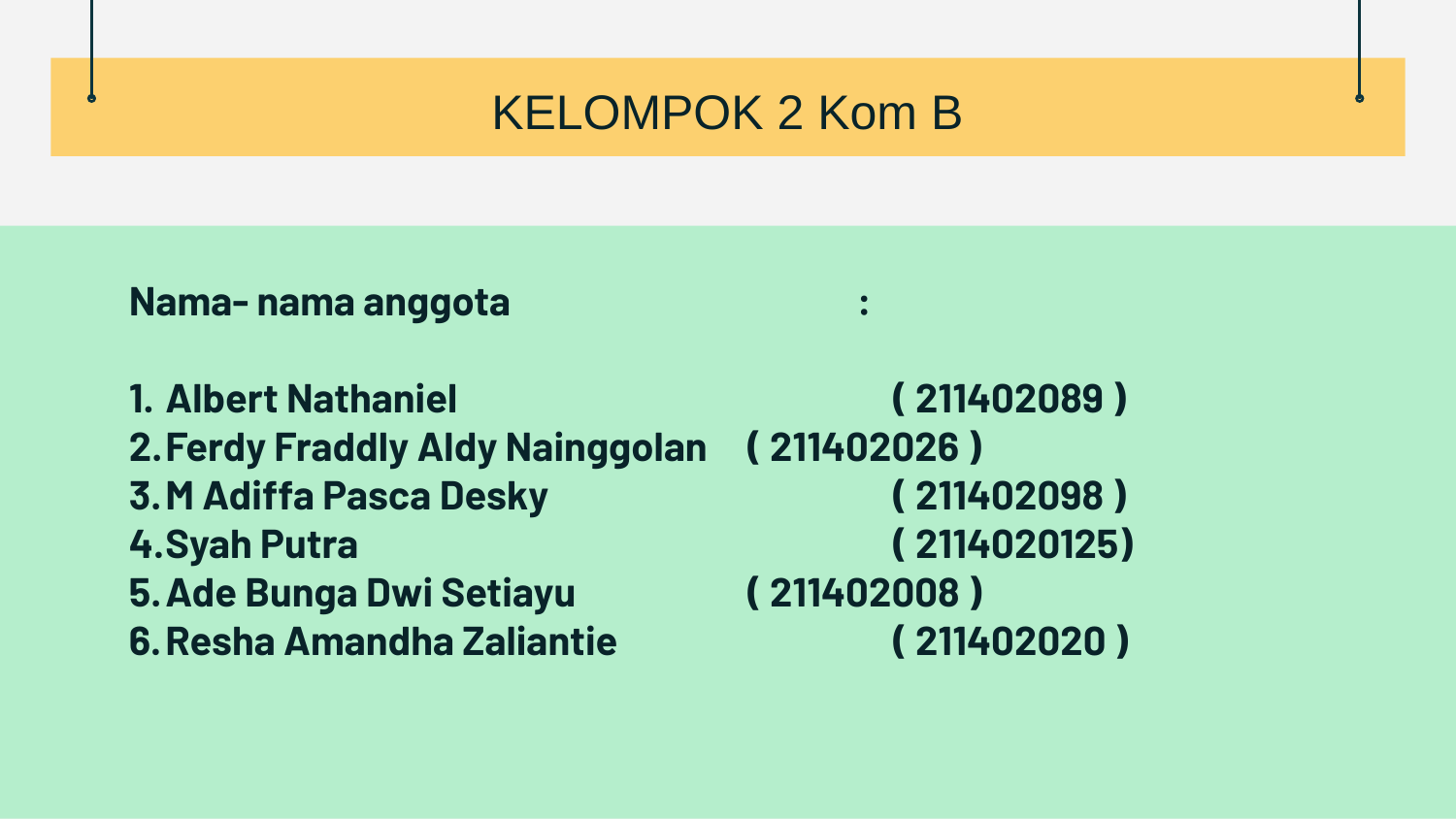

# KELOMPOK 2 Kom B
Nama- nama anggota 			:

Albert Nathaniel 			( 211402089 )
Ferdy Fraddly Aldy Nainggolan  	( 211402026 )
M Adiffa Pasca Desky 			( 211402098 )
Syah Putra  				( 2114020125)
Ade Bunga Dwi Setiayu 		( 211402008 )
Resha Amandha Zaliantie 		( 211402020 )